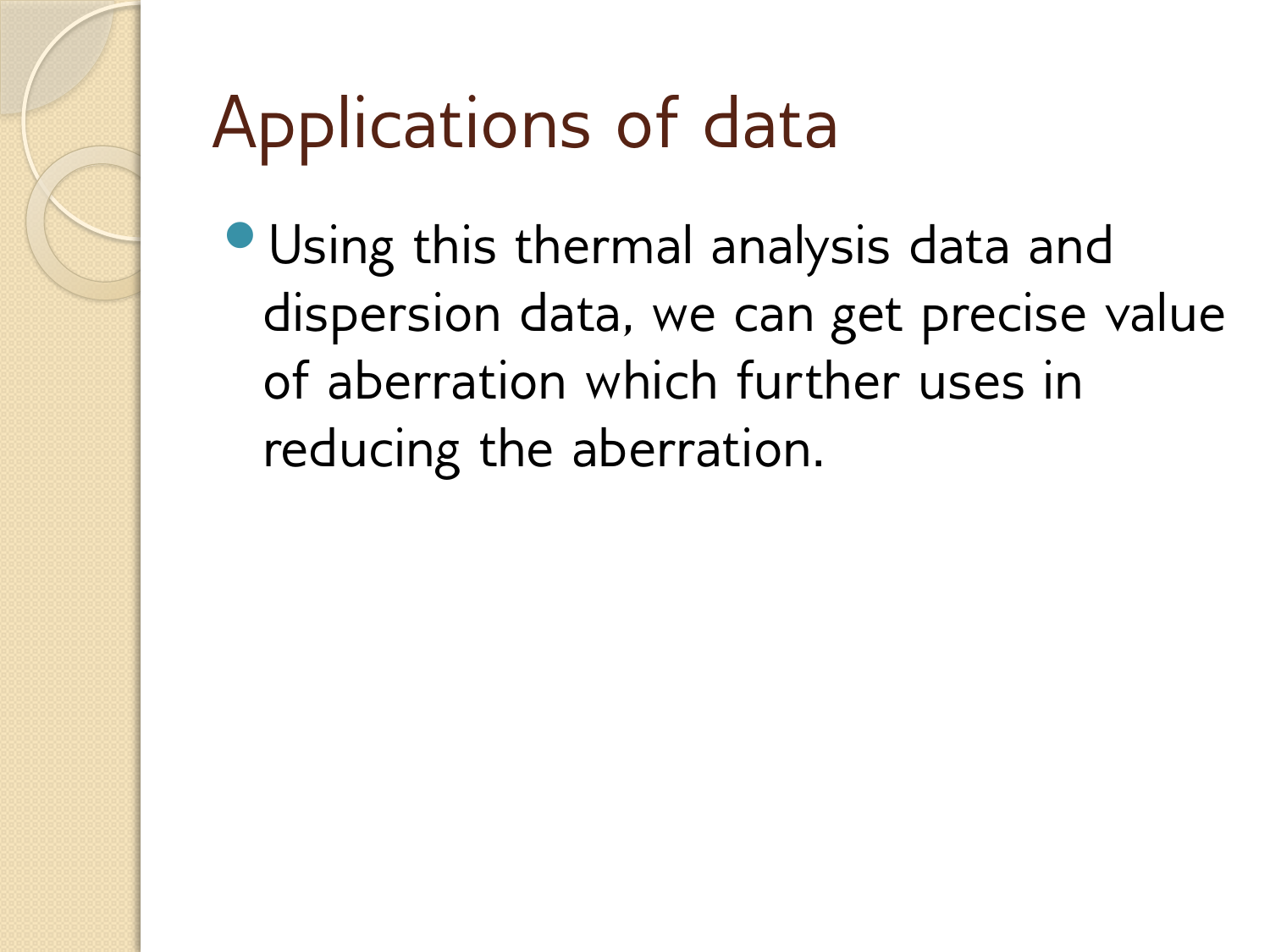

# Applications of data
Using this thermal analysis data and dispersion data, we can get precise value of aberration which further uses in reducing the aberration.